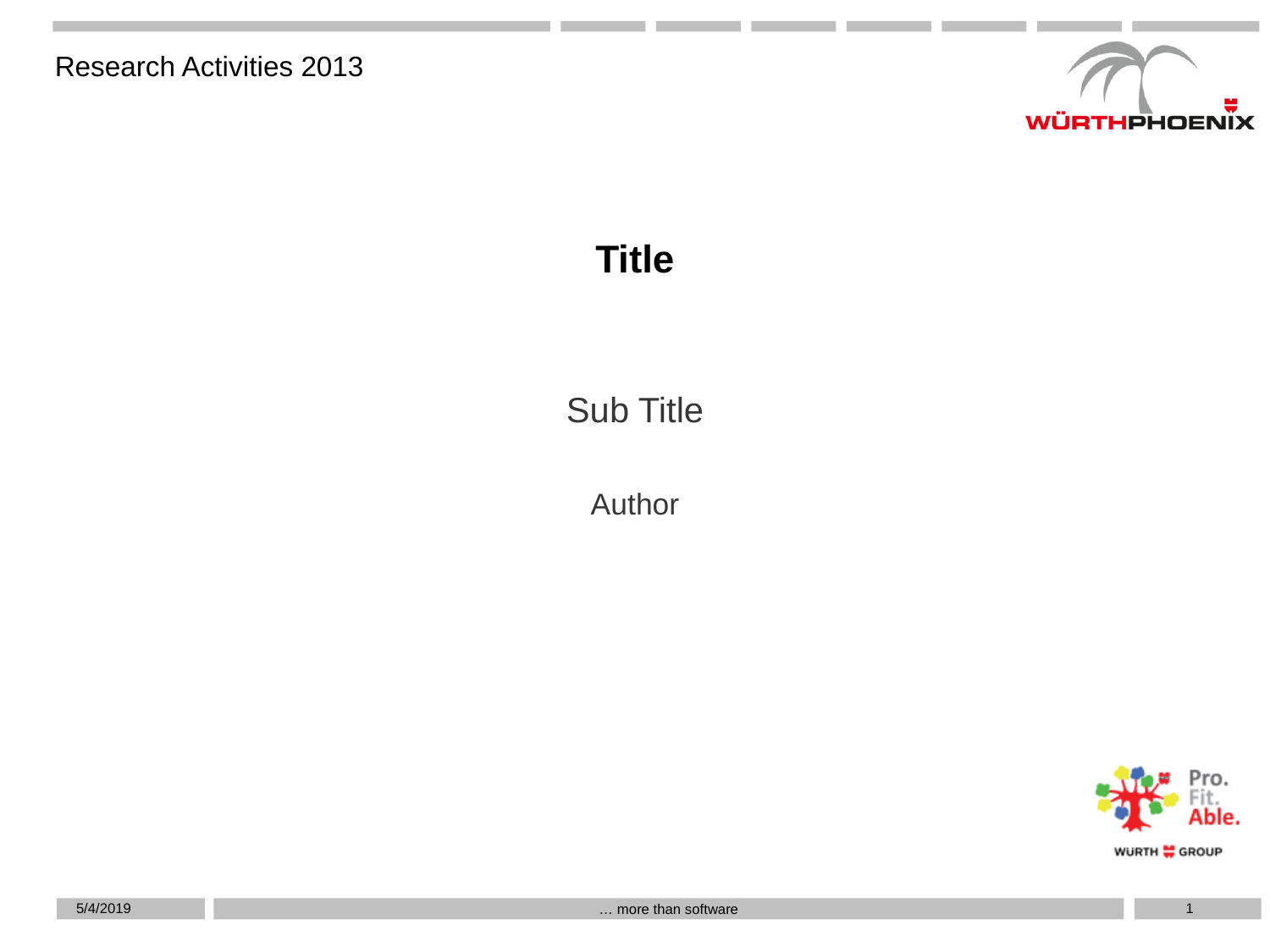

# Title
Sub Title

Author
5/4/2019
1